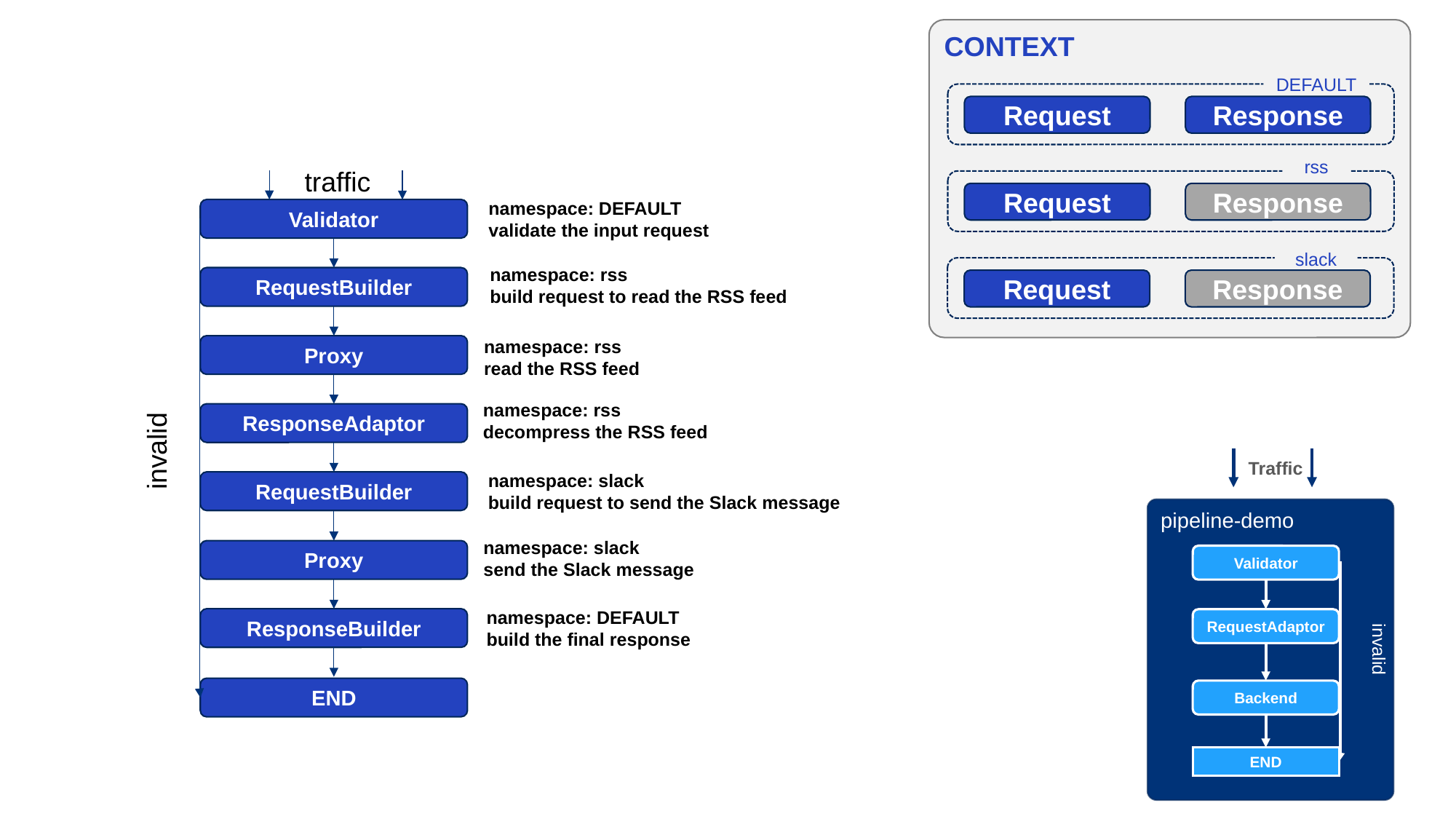

CONTEXT
DEFAULT

Request
Response
rss
traffic

Request
Response
namespace: DEFAULT
validate the input request
Validator
slack

namespace: rss
build request to read the RSS feed
RequestBuilder
Request
Response
namespace: rss
read the RSS feed
Proxy
namespace: rss
decompress the RSS feed
ResponseAdaptor
invalid
Traffic
pipeline-demo
Validator
RequestAdaptor
invalid
Backend
END
namespace: slack
build request to send the Slack message
RequestBuilder
namespace: slack
send the Slack message
Proxy
namespace: DEFAULT
build the final response
ResponseBuilder
END